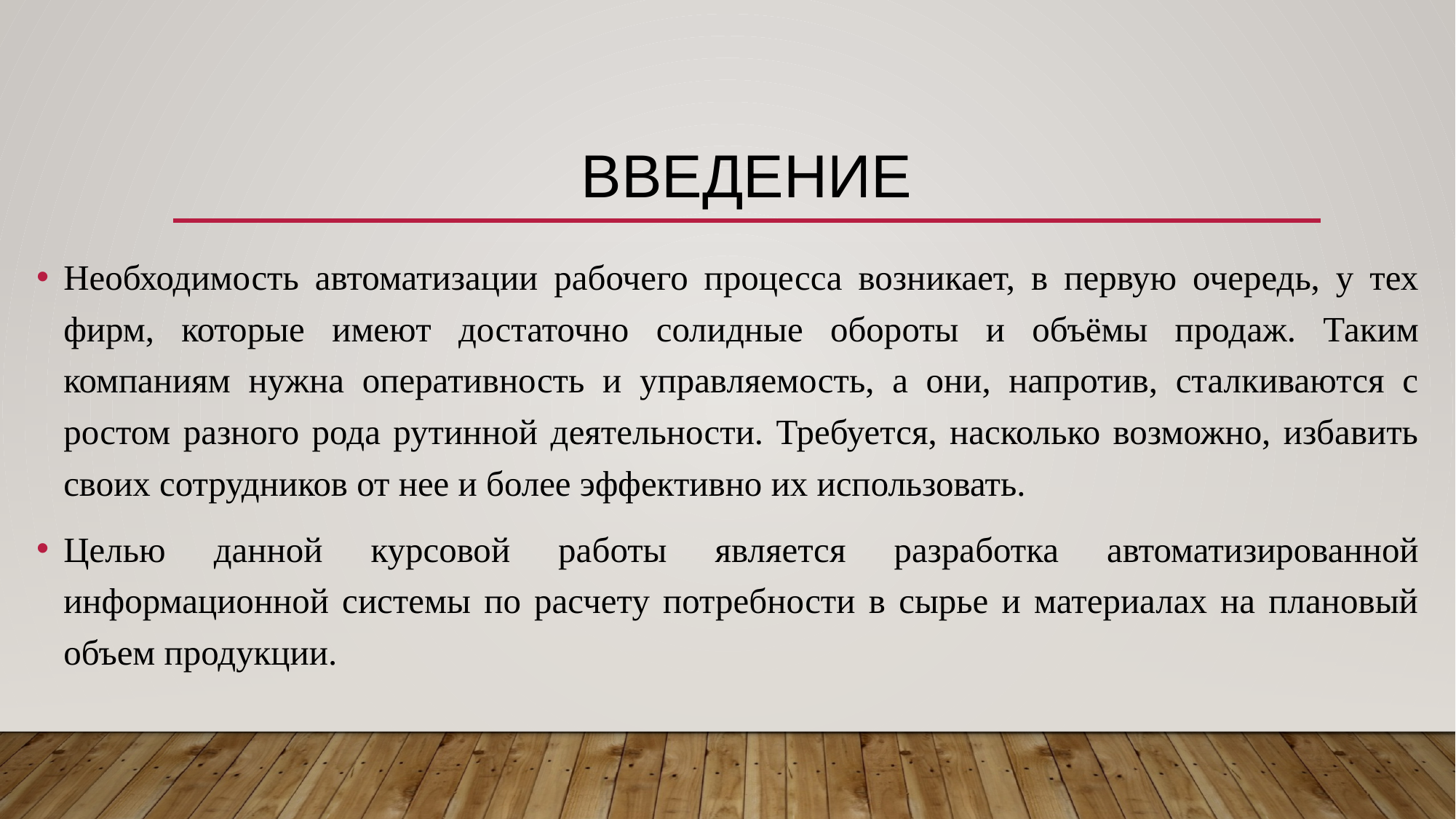

# введение
Необходимость автоматизации рабочего процесса возникает, в первую очередь, у тех фирм, которые имеют достаточно солидные обороты и объёмы продаж. Таким компаниям нужна оперативность и управляемость, а они, напротив, сталкиваются с ростом разного рода рутинной деятельности. Требуется, насколько возможно, избавить своих сотрудников от нее и более эффективно их использовать.
Целью данной курсовой работы является разработка автоматизированной информационной системы по расчету потребности в сырье и материалах на плановый объем продукции.